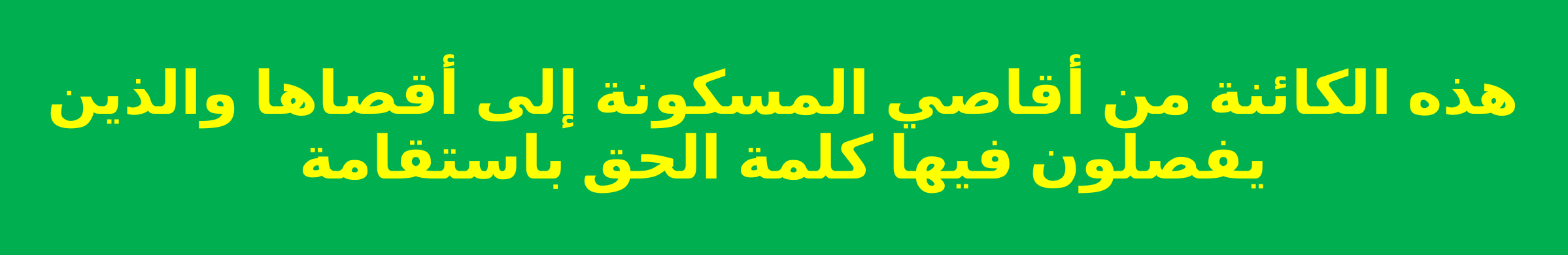

هذه الكائنة من أقاصي المسكونة إلى أقصاها والذين يفصلون فيها كلمة الحق باستقامة